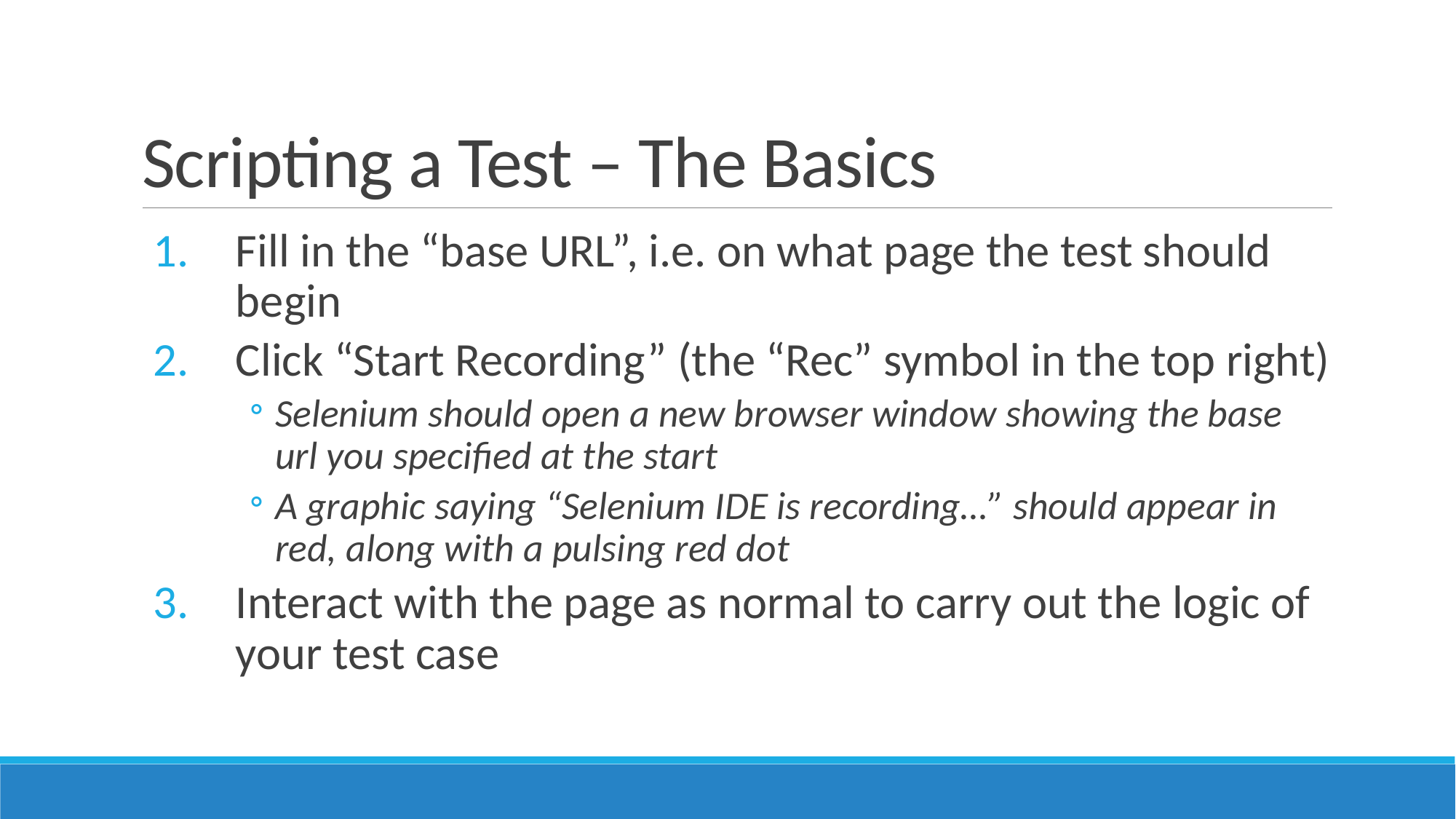

# Scripting a Test – The Basics
Fill in the “base URL”, i.e. on what page the test should begin
Click “Start Recording” (the “Rec” symbol in the top right)
Selenium should open a new browser window showing the base url you specified at the start
A graphic saying “Selenium IDE is recording…” should appear in red, along with a pulsing red dot
Interact with the page as normal to carry out the logic of your test case